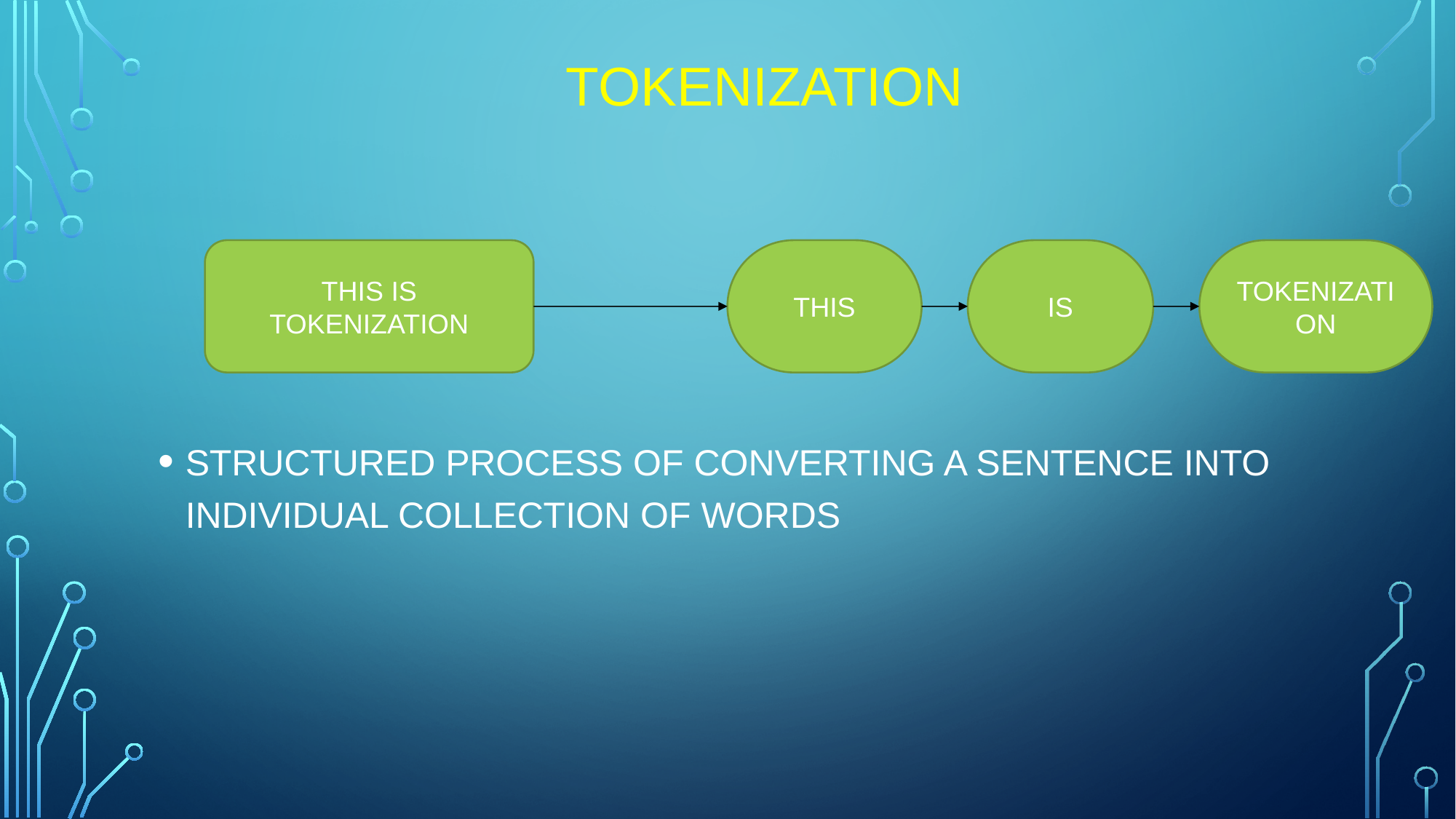

# TOKENIZATION
THIS IS TOKENIZATION
THIS
IS
TOKENIZATION
STRUCTURED PROCESS OF CONVERTING A SENTENCE INTO INDIVIDUAL COLLECTION OF WORDS